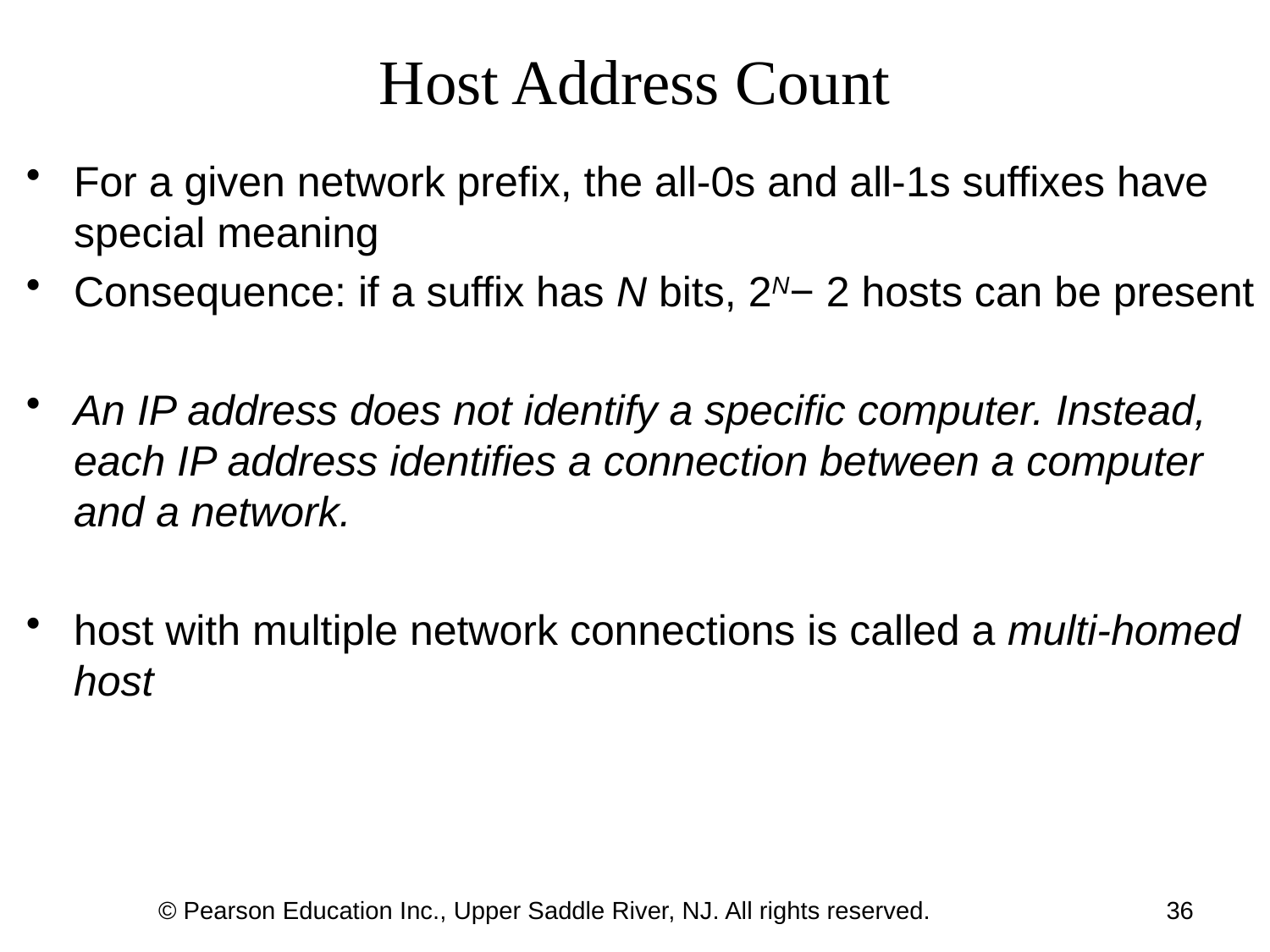

# Host Address Count
For a given network prefix, the all-0s and all-1s suffixes have special meaning
Consequence: if a suffix has N bits, 2N− 2 hosts can be present

An IP address does not identify a specific computer. Instead, each IP address identifies a connection between a computer and a network.

host with multiple network connections is called a multi-homed host
© Pearson Education Inc., Upper Saddle River, NJ. All rights reserved.
36